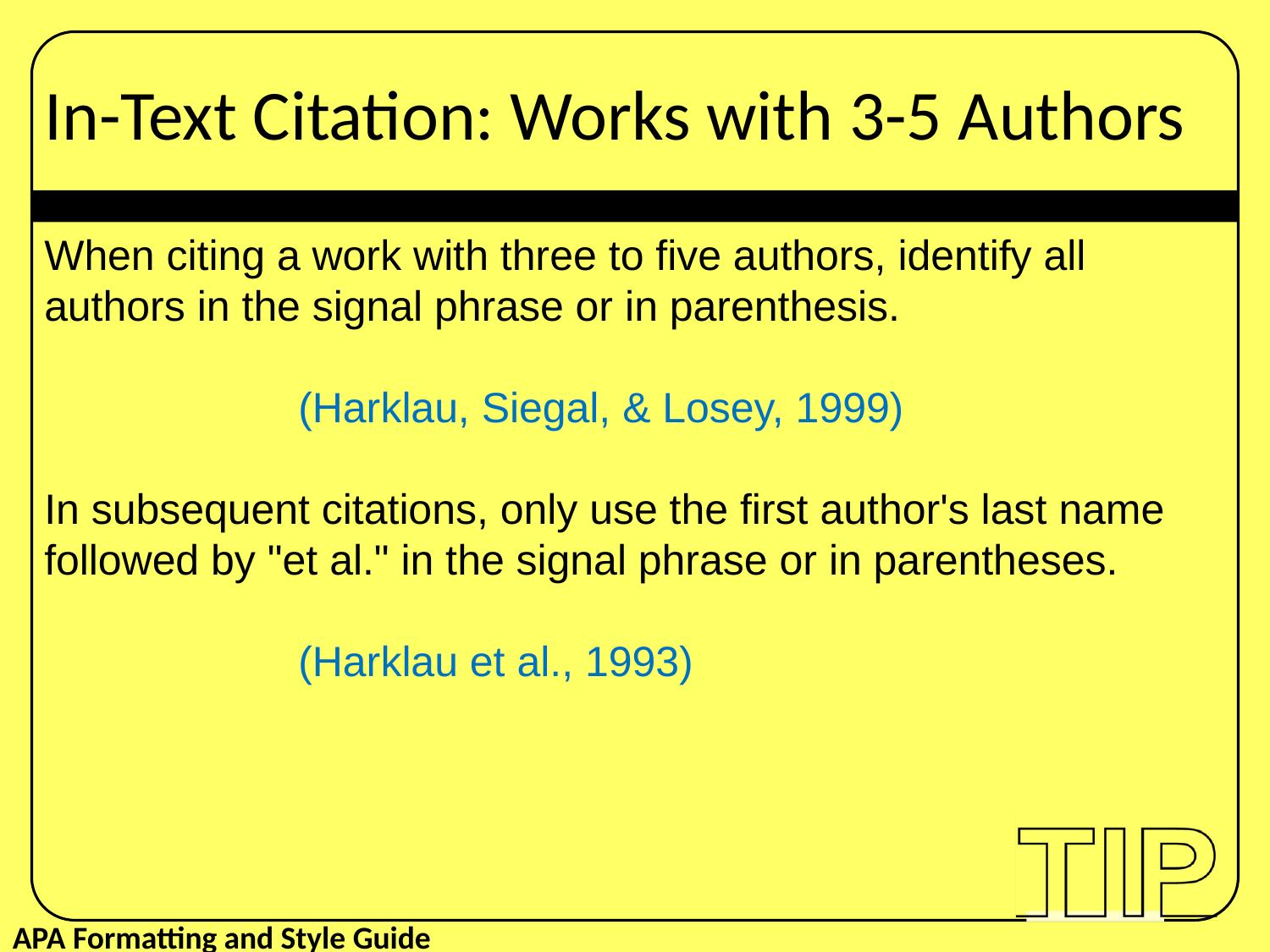

In-Text Citation: Works with 3-5 Authors

When citing a work with three to five authors, identify all authors in the signal phrase or in parenthesis.

		(Harklau, Siegal, & Losey, 1999)

In subsequent citations, only use the first author's last name followed by "et al." in the signal phrase or in parentheses.

		(Harklau et al., 1993)

APA Formatting and Style Guide